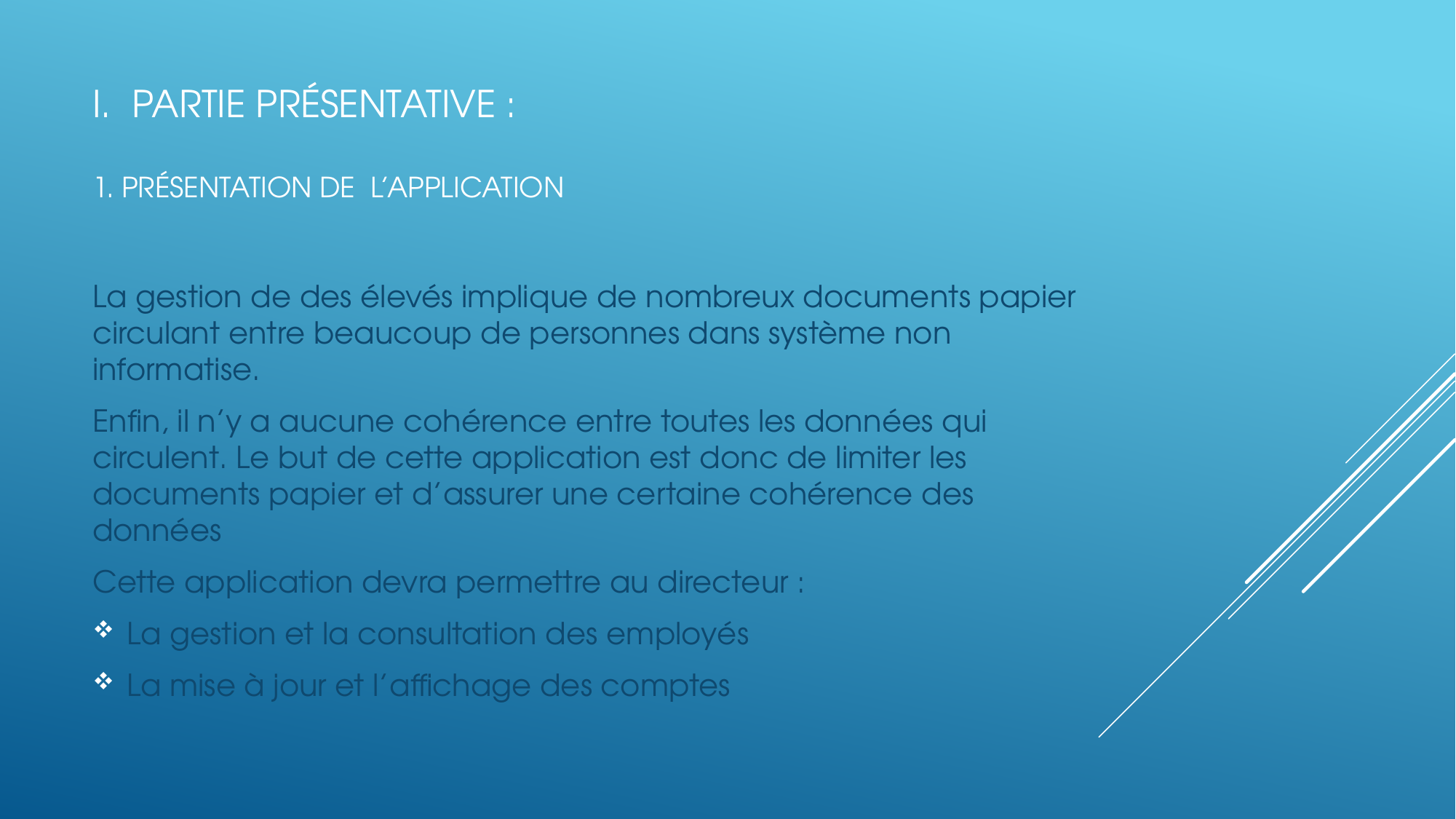

# I.  Partie Présentative : 1. Présentation de  l’application
La gestion de des élevés implique de nombreux documents papier circulant entre beaucoup de personnes dans système non informatise.
Enfin, il n’y a aucune cohérence entre toutes les données qui circulent. Le but de cette application est donc de limiter les documents papier et d’assurer une certaine cohérence des données
Cette application devra permettre au directeur :
La gestion et la consultation des employés
La mise à jour et l’affichage des comptes